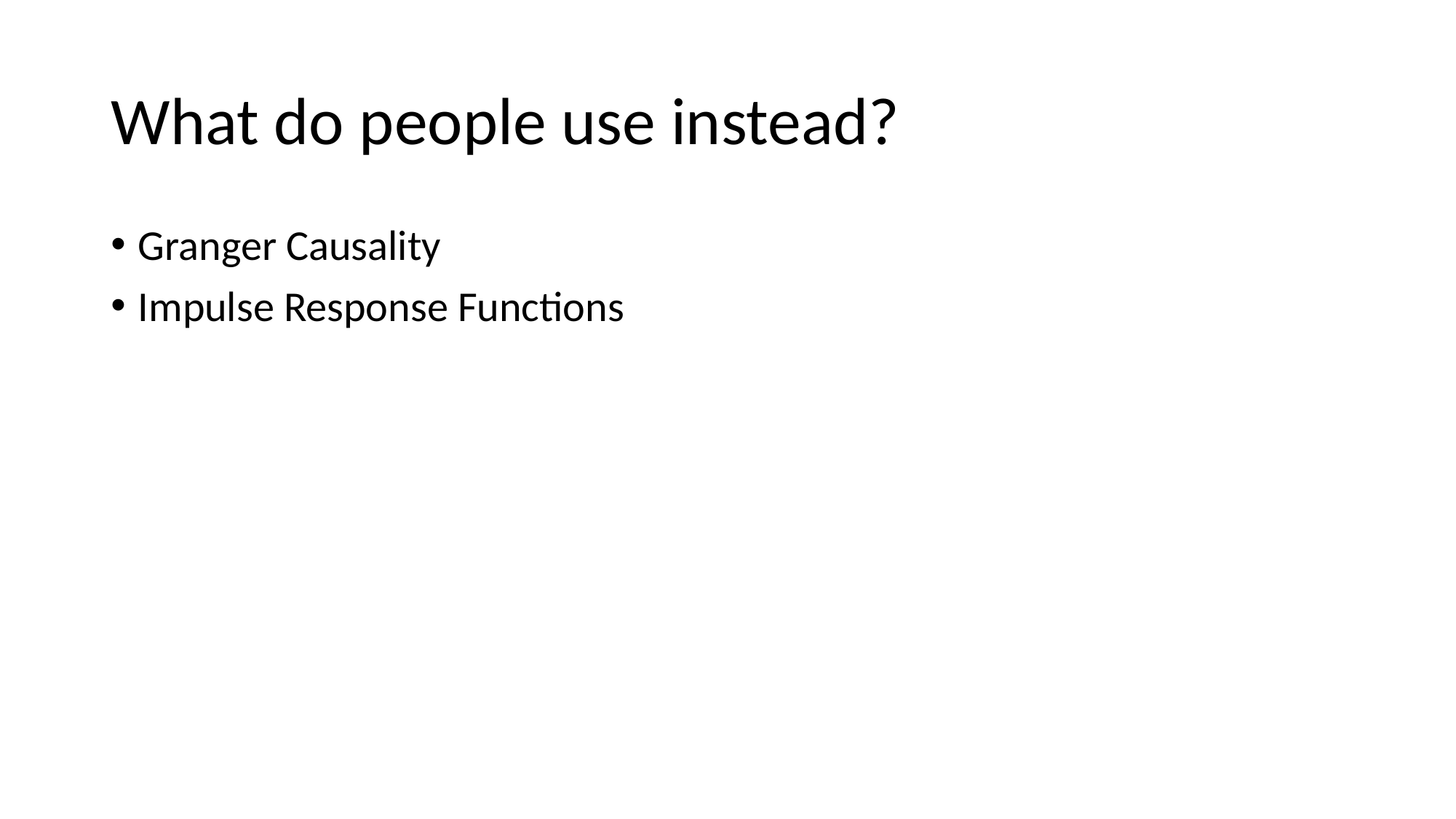

# What do people use instead?
Granger Causality
Impulse Response Functions